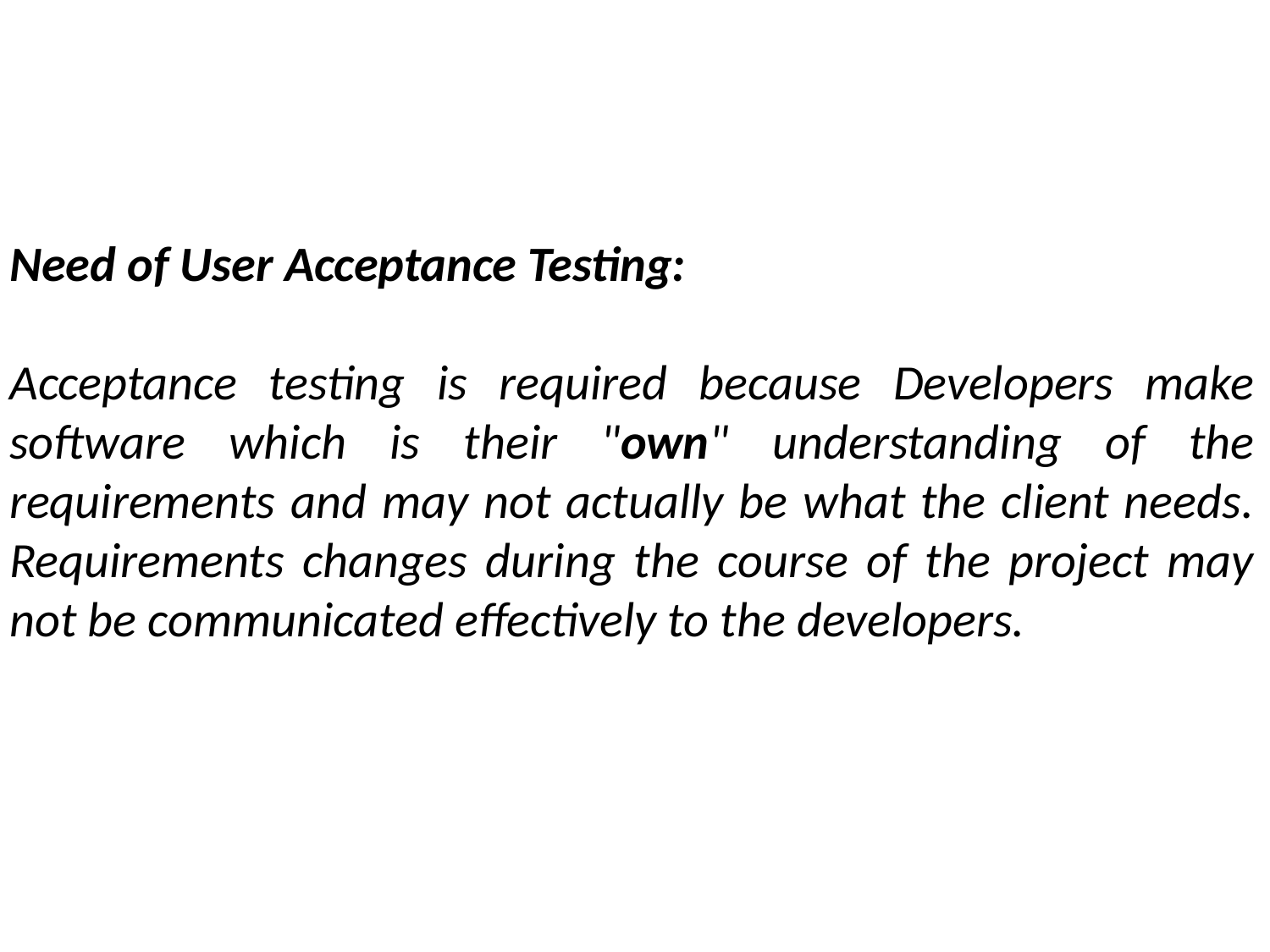

Need of User Acceptance Testing:

Acceptance testing is required because Developers make software which is their "own" understanding of the requirements and may not actually be what the client needs. Requirements changes during the course of the project may not be communicated effectively to the developers.